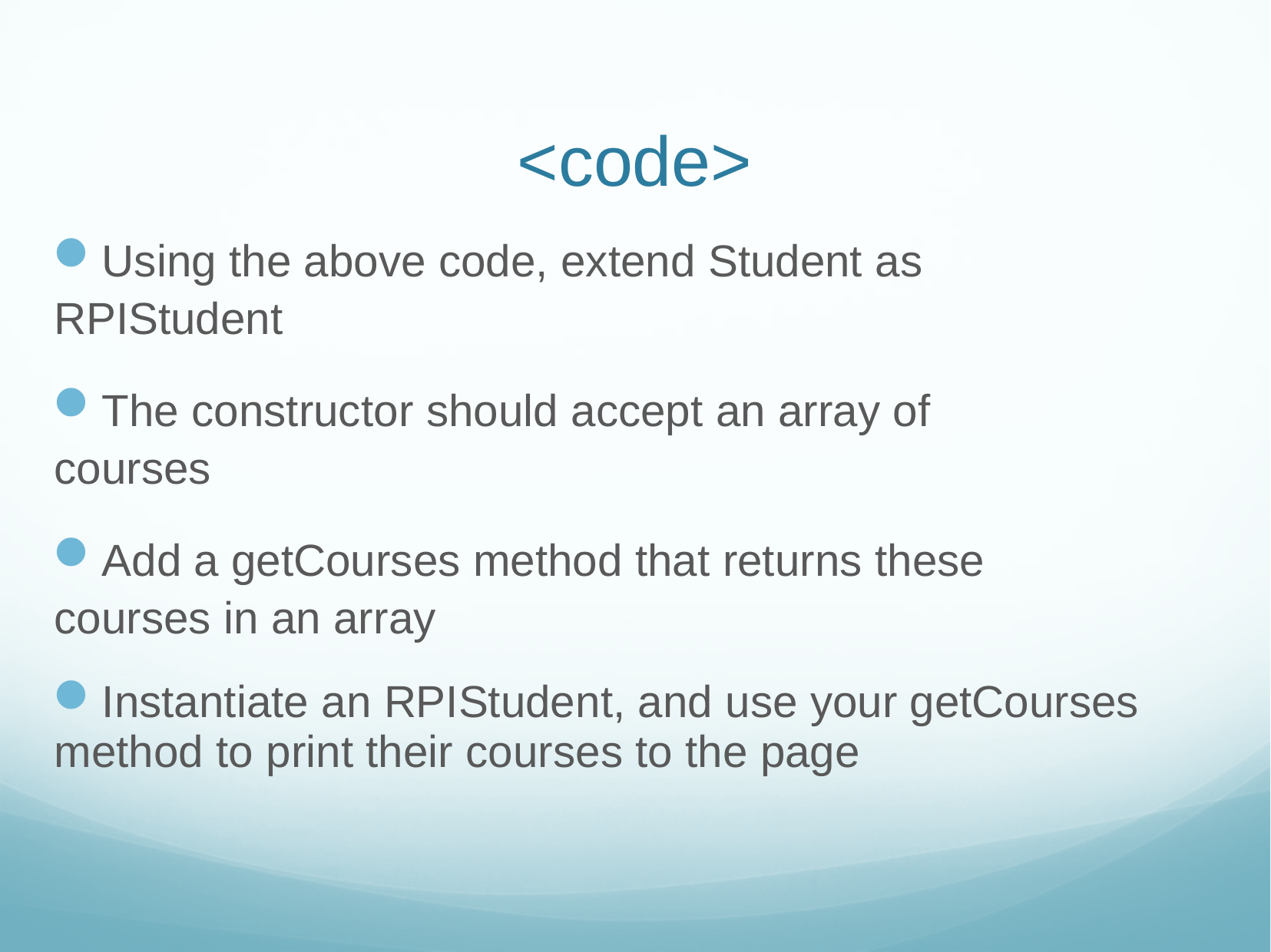

# <code>
Using the above code, extend Student as RPIStudent
The constructor should accept an array of courses
Add a getCourses method that returns these courses in an array
Instantiate an RPIStudent, and use your getCourses method to print their courses to the page